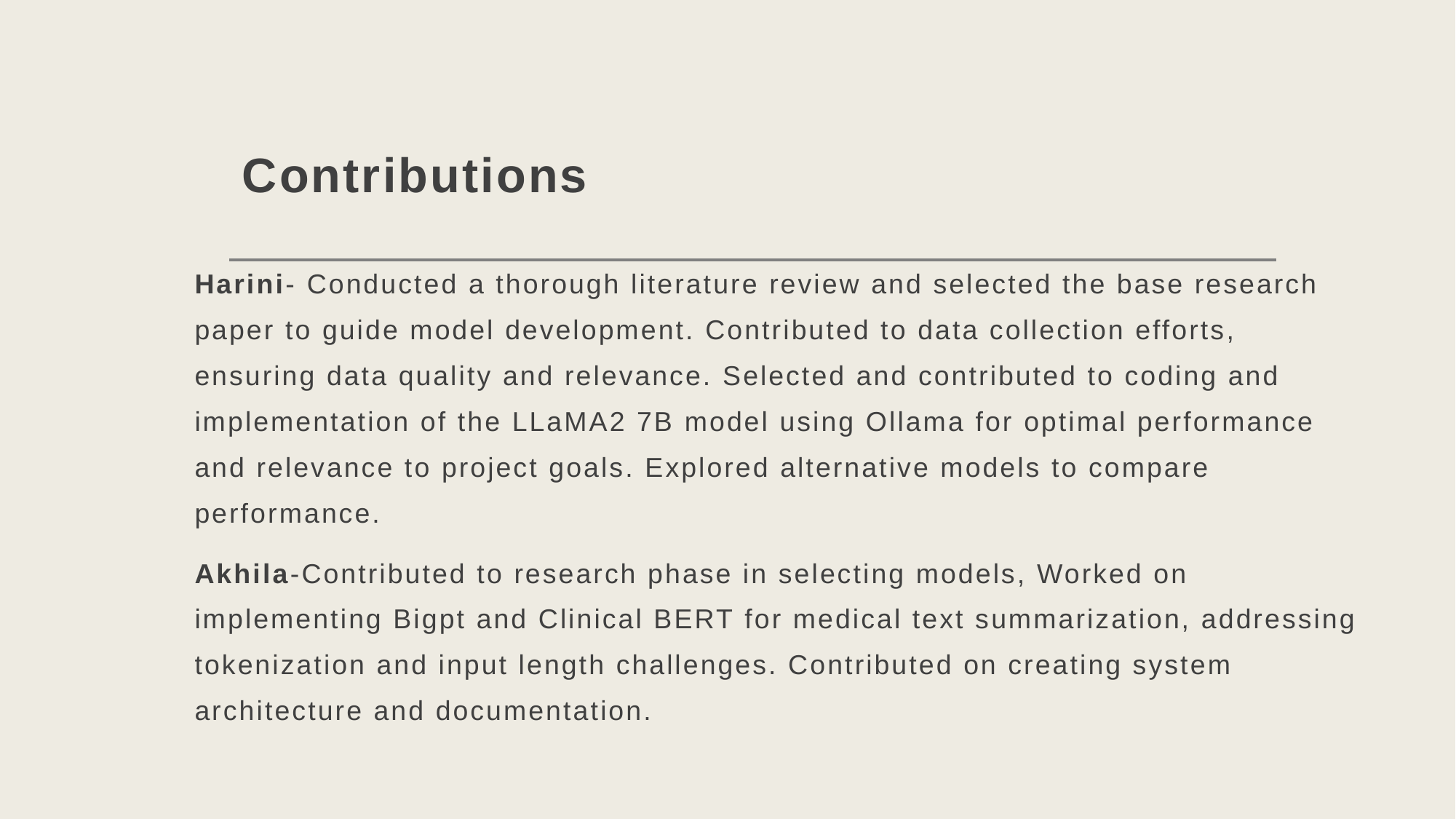

# Contributions
Harini- Conducted a thorough literature review and selected the base research paper to guide model development. Contributed to data collection efforts, ensuring data quality and relevance. Selected and contributed to coding and implementation of the LLaMA2 7B model using Ollama for optimal performance and relevance to project goals. Explored alternative models to compare performance.
Akhila-Contributed to research phase in selecting models, Worked on implementing Bigpt and Clinical BERT for medical text summarization, addressing tokenization and input length challenges. Contributed on creating system architecture and documentation.